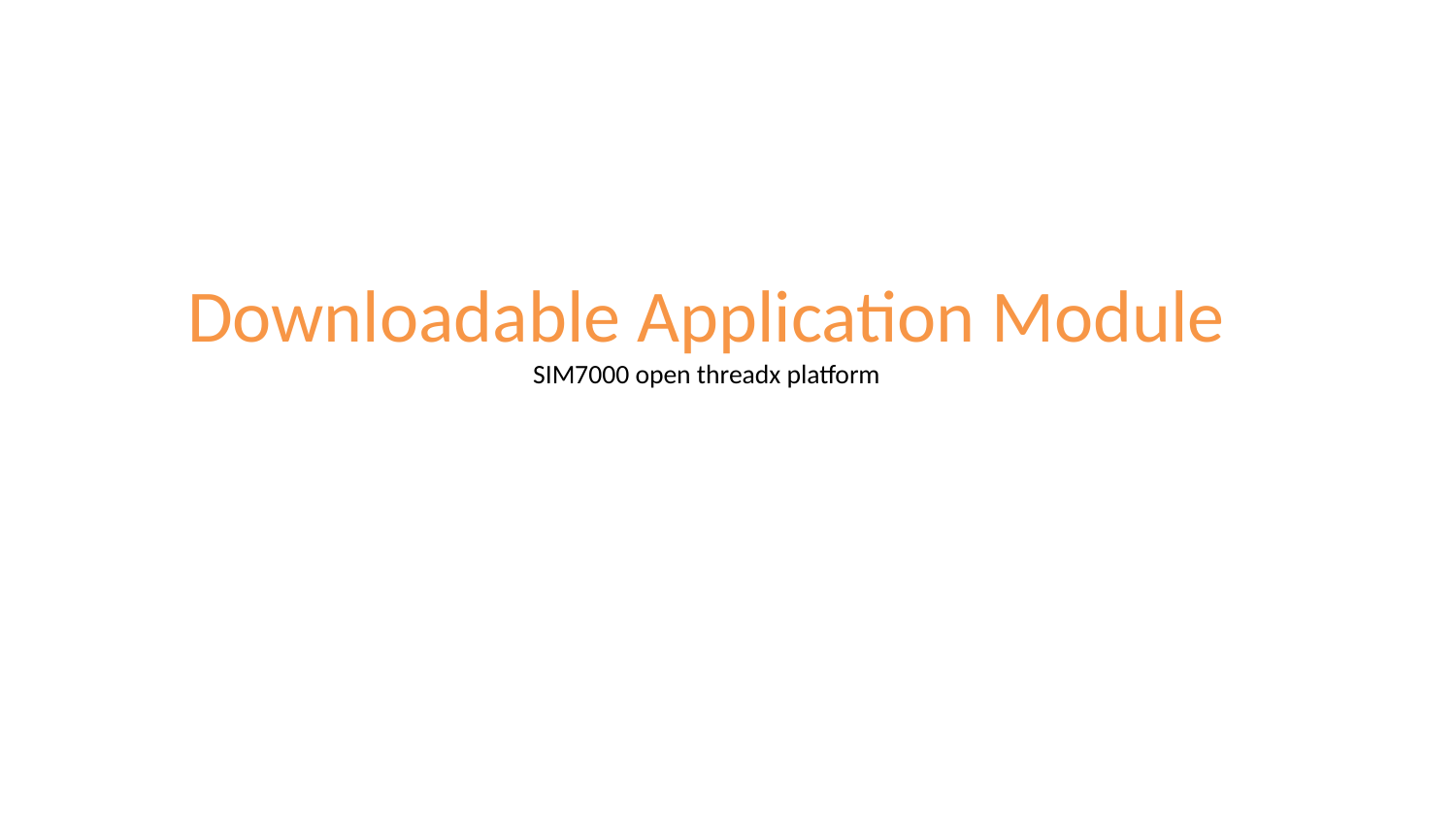

# Downloadable Application Module SIM7000 open threadx platform